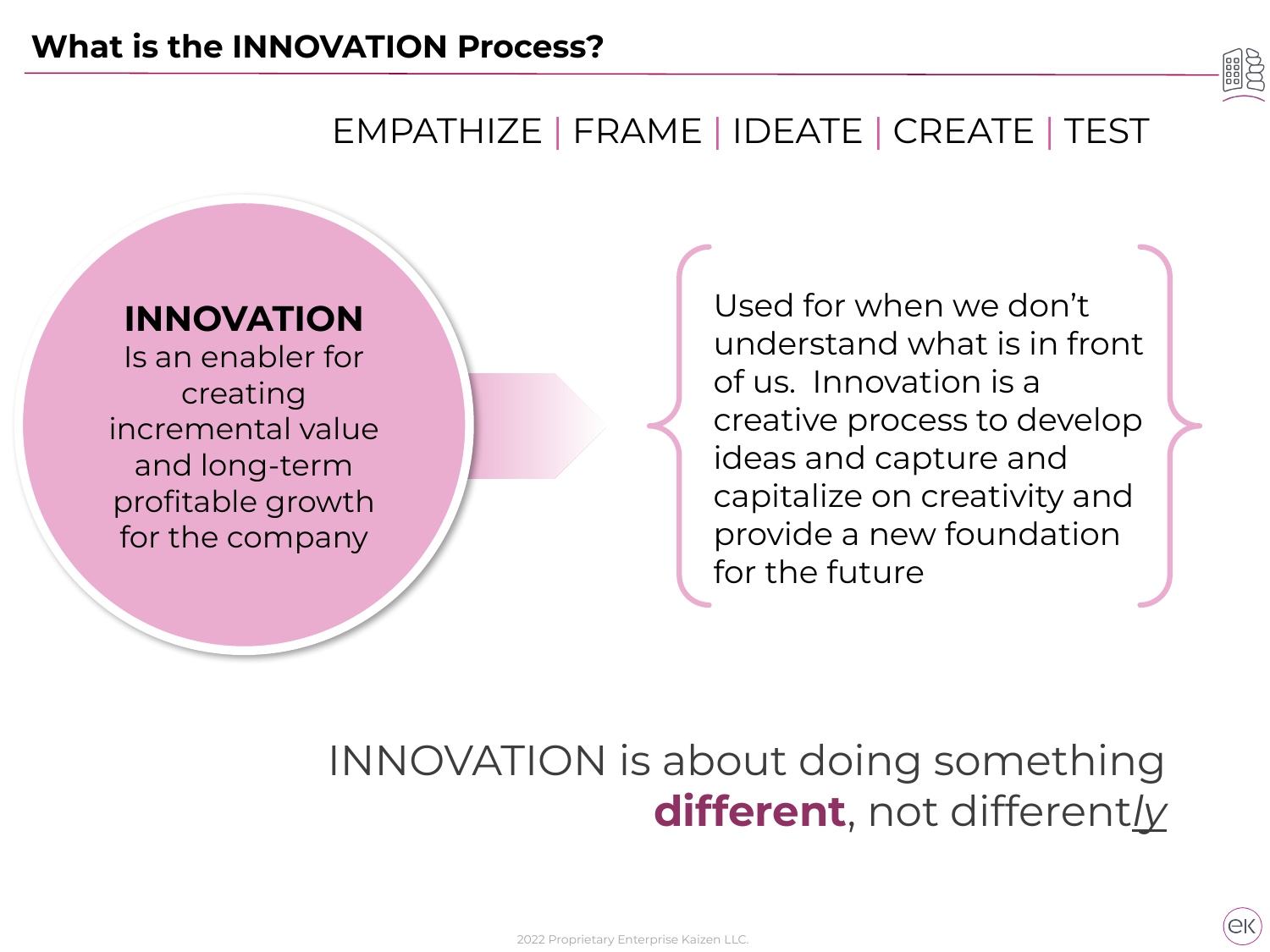

What is the INNOVATION Process?
EMPATHIZE | FRAME | IDEATE | CREATE | TEST
INNOVATION
Is an enabler for creating incremental value and long-term profitable growth for the company
Used for when we don’t understand what is in front of us.  Innovation is a creative process to develop ideas and capture and capitalize on creativity and provide a new foundation for the future

INNOVATION is about doing something different, not differently